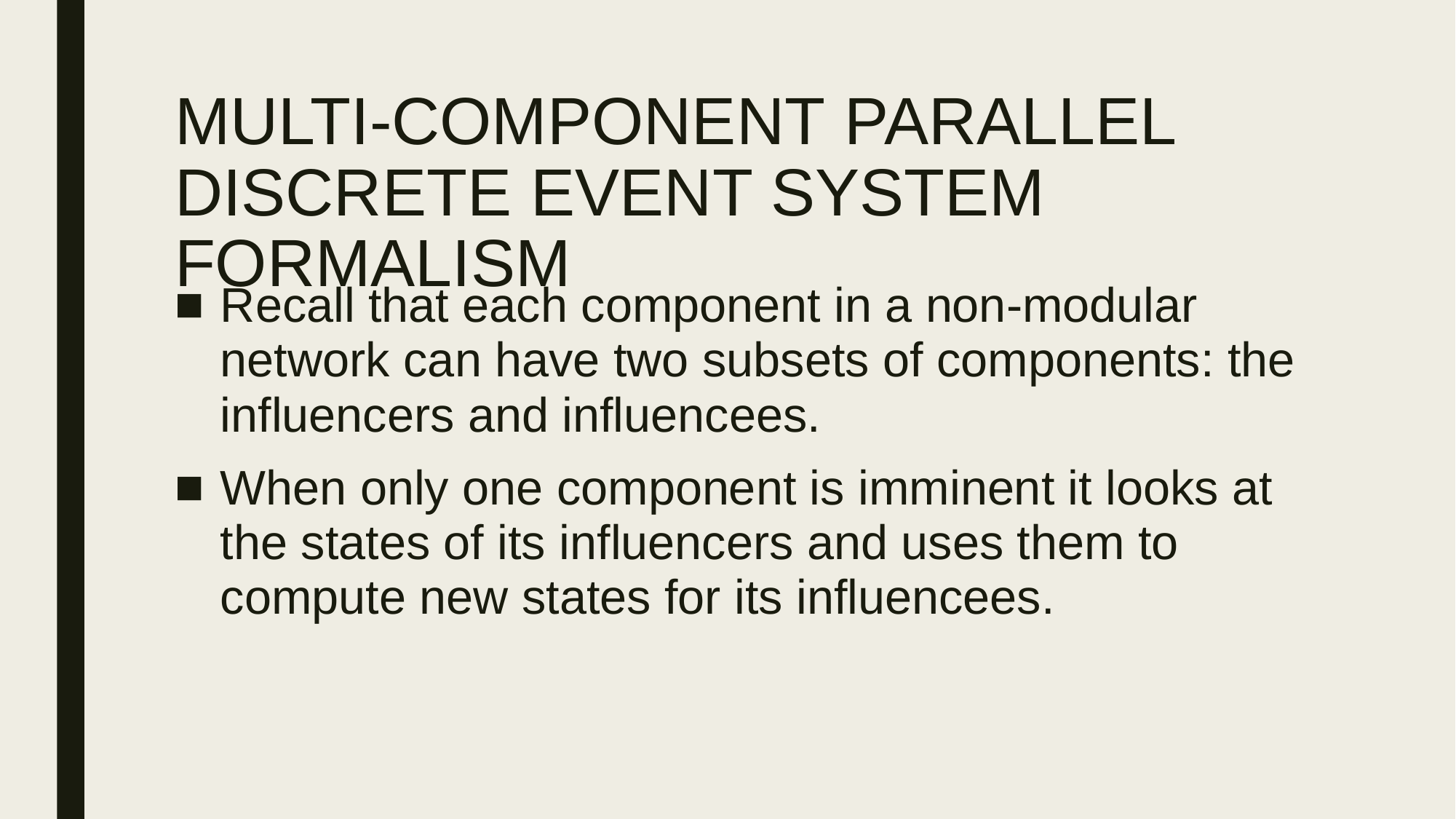

# MULTI-COMPONENT PARALLEL DISCRETE EVENT SYSTEM FORMALISM
Recall that each component in a non-modular network can have two subsets of components: the influencers and influencees.
When only one component is imminent it looks at the states of its influencers and uses them to compute new states for its influencees.